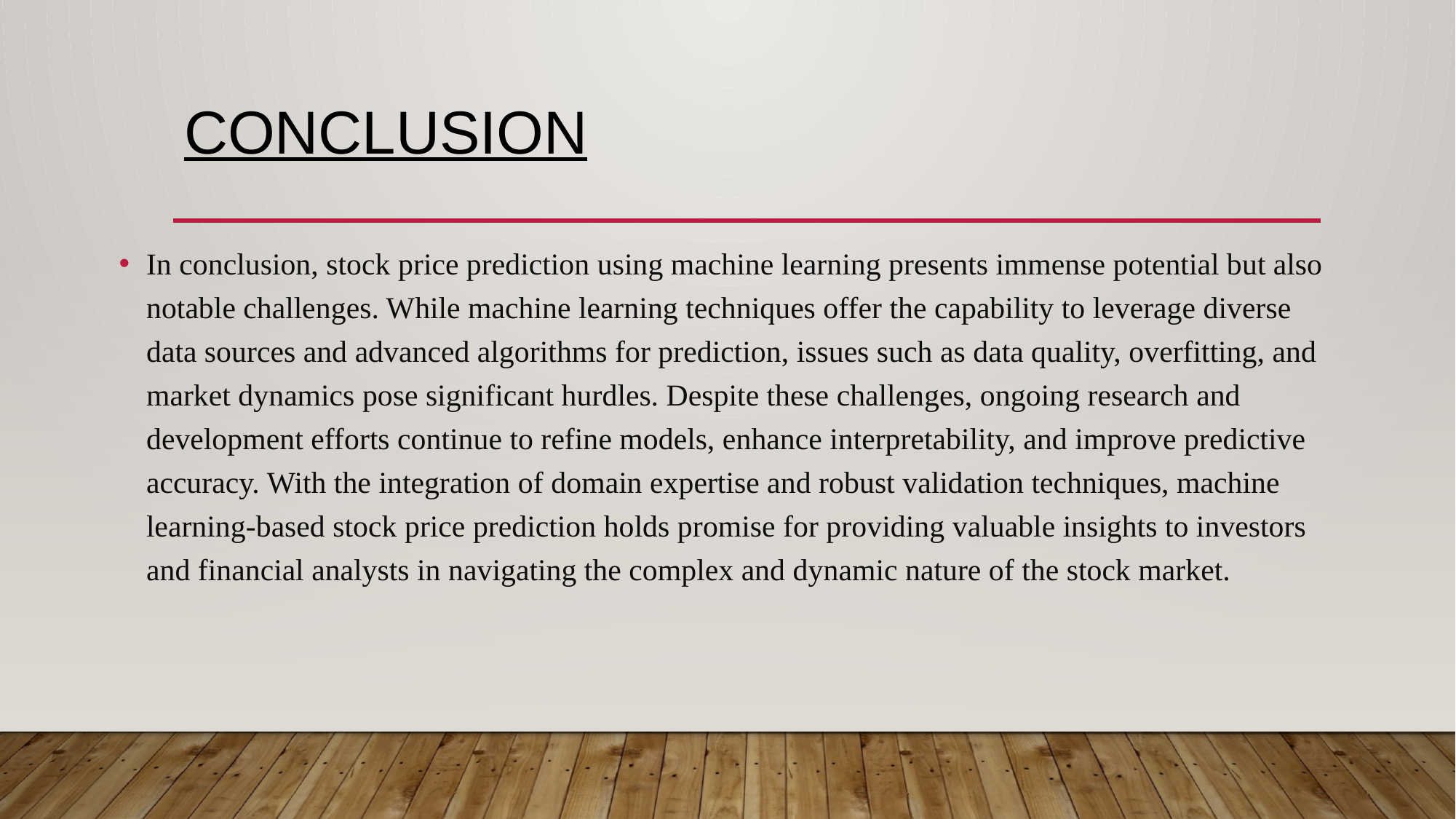

# CONCLUSION

In conclusion, stock price prediction using machine learning presents immense potential but also notable challenges. While machine learning techniques offer the capability to leverage diverse data sources and advanced algorithms for prediction, issues such as data quality, overfitting, and market dynamics pose significant hurdles. Despite these challenges, ongoing research and development efforts continue to refine models, enhance interpretability, and improve predictive accuracy. With the integration of domain expertise and robust validation techniques, machine learning-based stock price prediction holds promise for providing valuable insights to investors and financial analysts in navigating the complex and dynamic nature of the stock market.